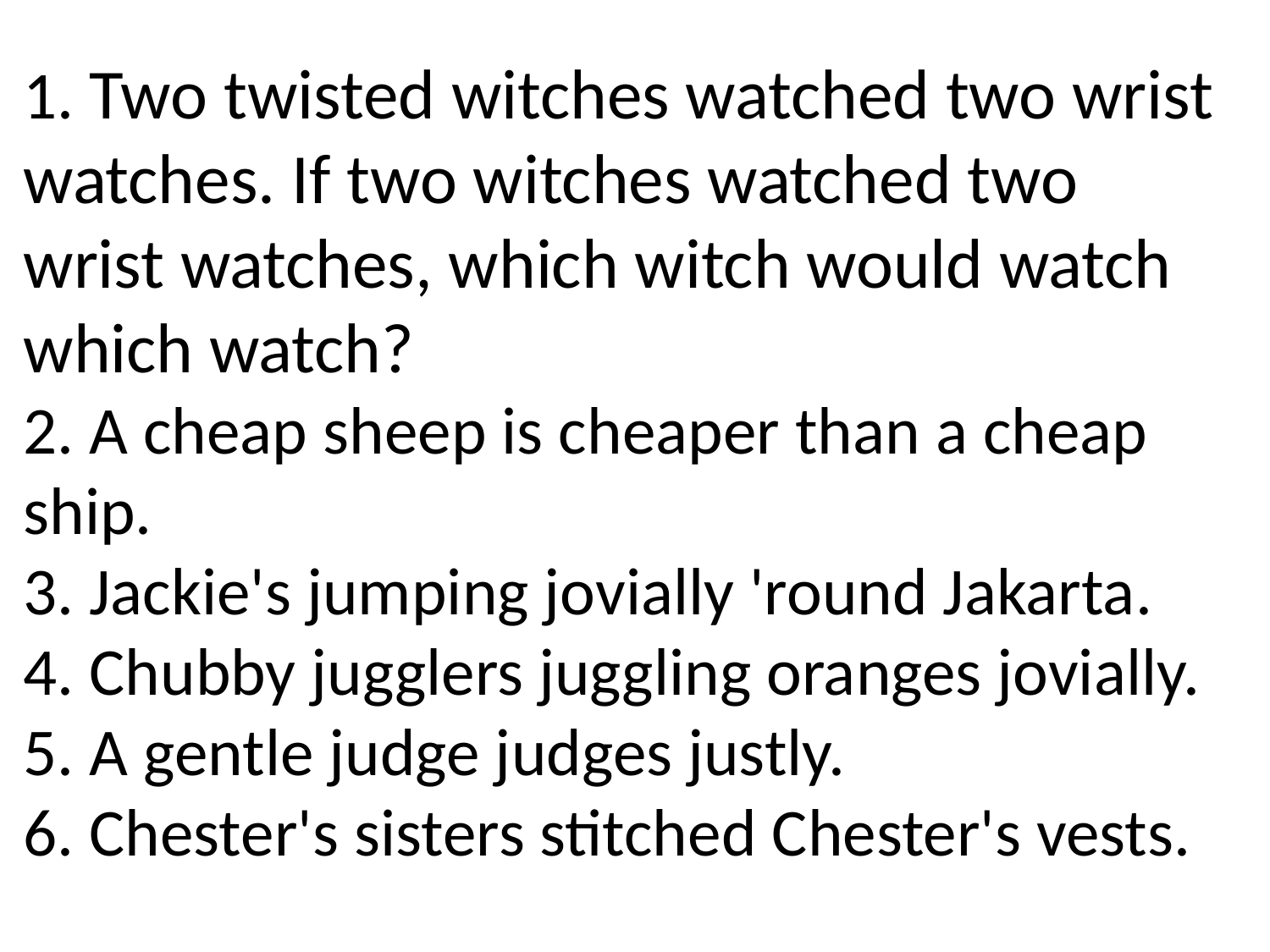

1. Two twisted witches watched two wrist watches. If two witches watched two wrist watches, which witch would watch which watch?
2. A cheap sheep is cheaper than a cheap ship.
3. Jackie's jumping jovially 'round Jakarta.
4. Chubby jugglers juggling oranges jovially.
5. A gentle judge judges justly.
6. Chester's sisters stitched Chester's vests.